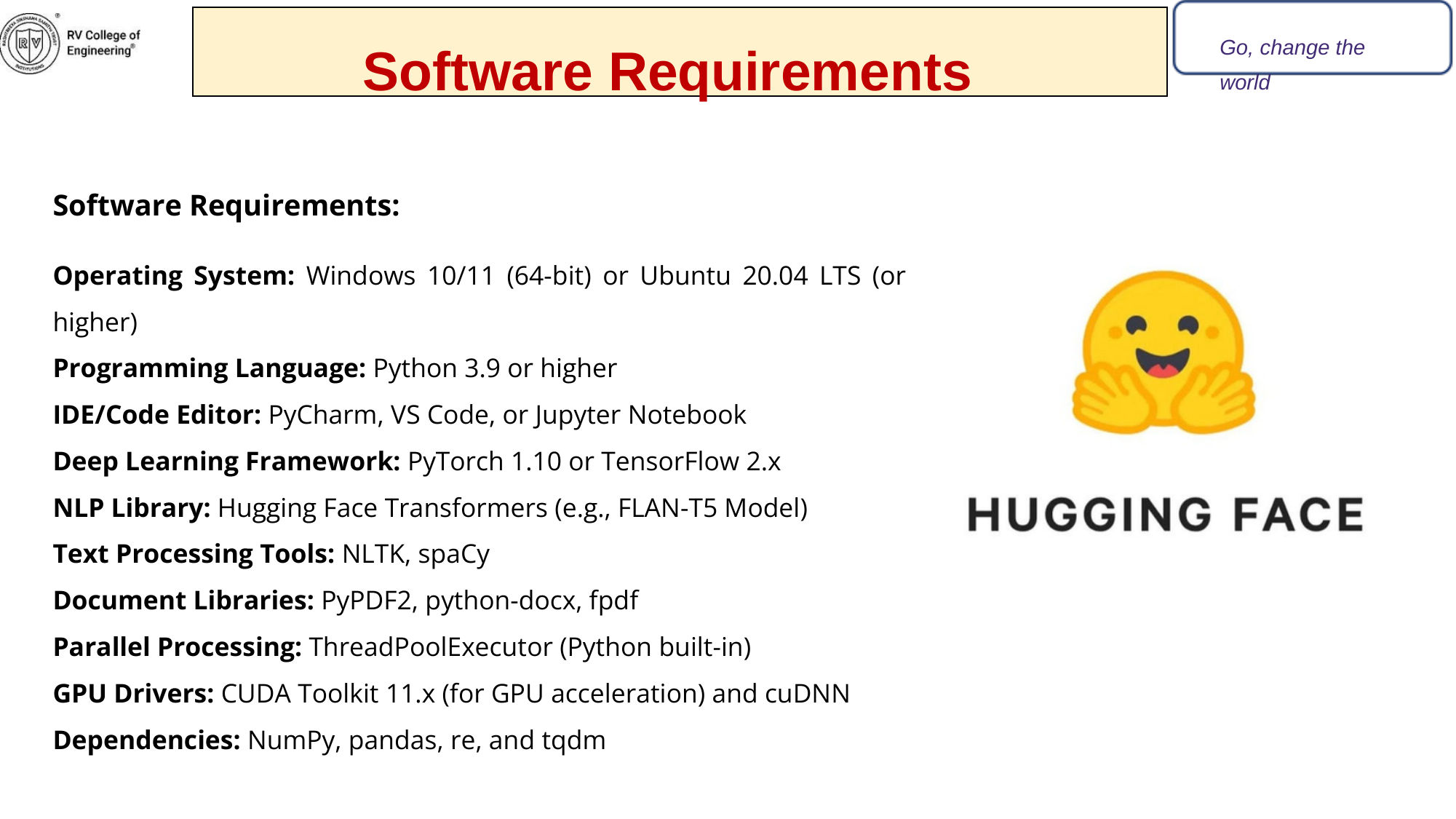

Software Requirements

Go, change the world

Software Requirements:

Operating System: Windows 10/11 (64-bit) or Ubuntu 20.04 LTS (or higher)
Programming Language: Python 3.9 or higher
IDE/Code Editor: PyCharm, VS Code, or Jupyter Notebook
Deep Learning Framework: PyTorch 1.10 or TensorFlow 2.x
NLP Library: Hugging Face Transformers (e.g., FLAN-T5 Model)
Text Processing Tools: NLTK, spaCy
Document Libraries: PyPDF2, python-docx, fpdf
Parallel Processing: ThreadPoolExecutor (Python built-in)
GPU Drivers: CUDA Toolkit 11.x (for GPU acceleration) and cuDNN
Dependencies: NumPy, pandas, re, and tqdm